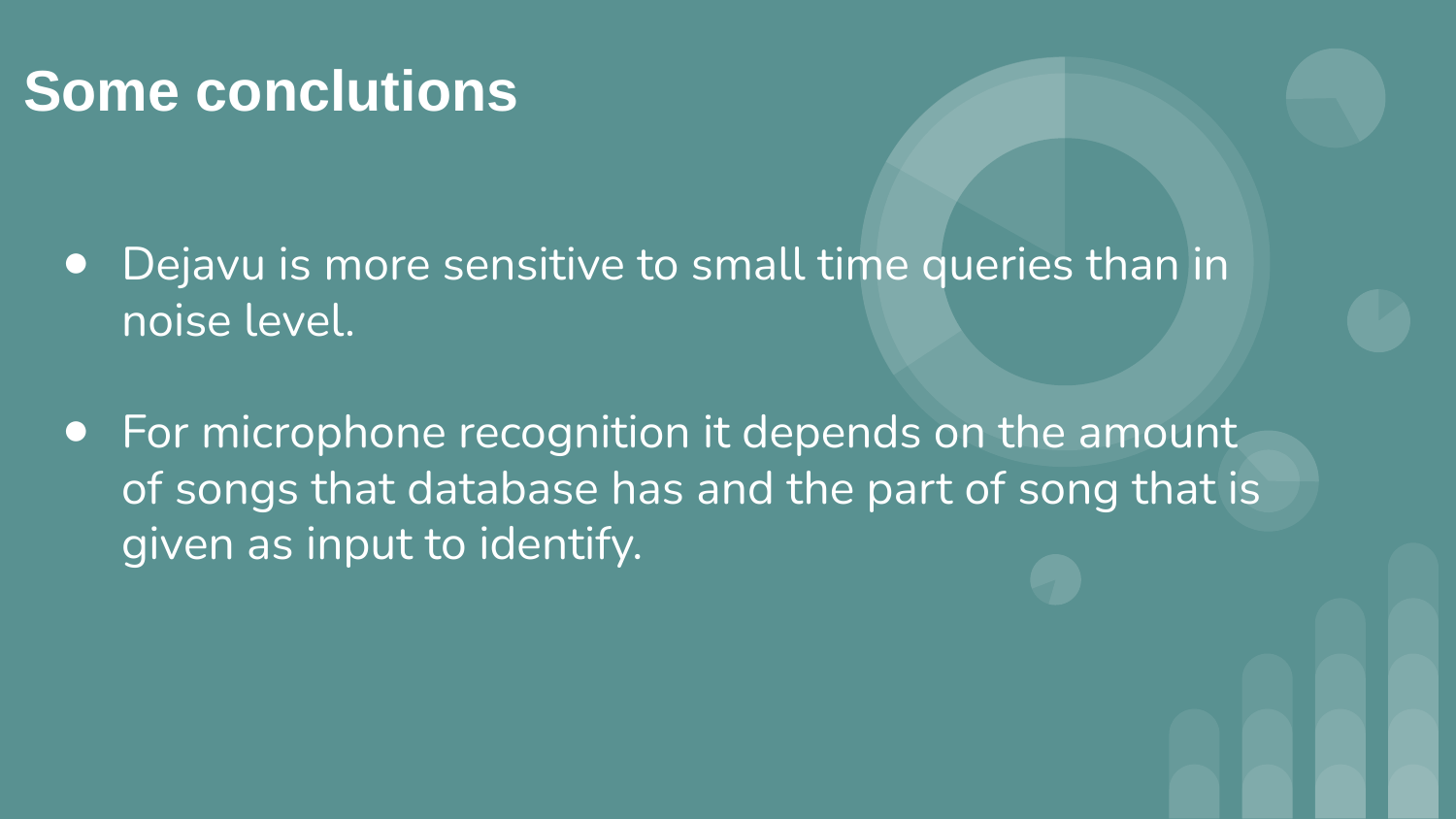

# Some conclutions
Dejavu is more sensitive to small time queries than in noise level.

For microphone recognition it depends on the amount of songs that database has and the part of song that is given as input to identify.